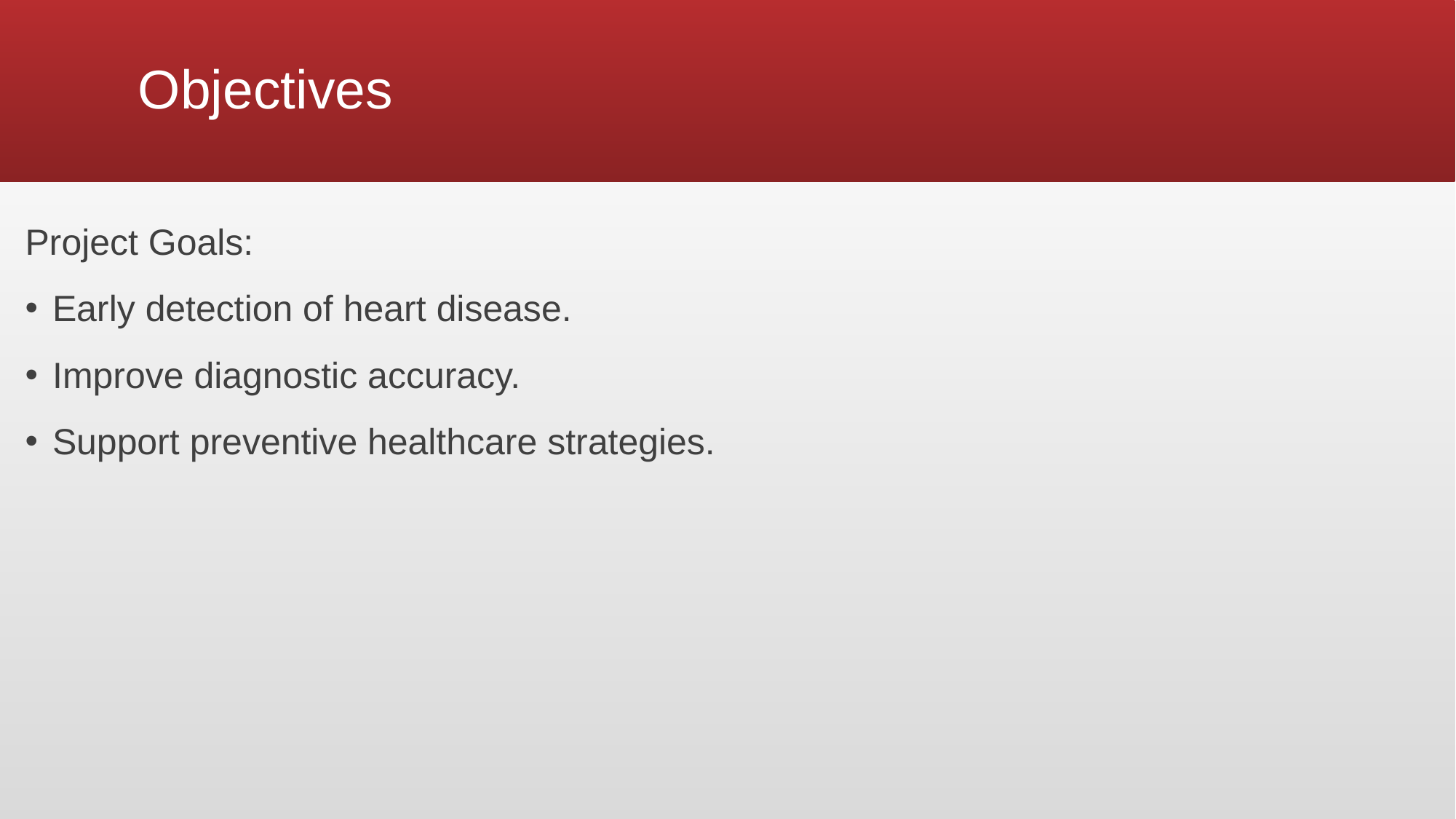

# Objectives
Project Goals:
Early detection of heart disease.
Improve diagnostic accuracy.
Support preventive healthcare strategies.